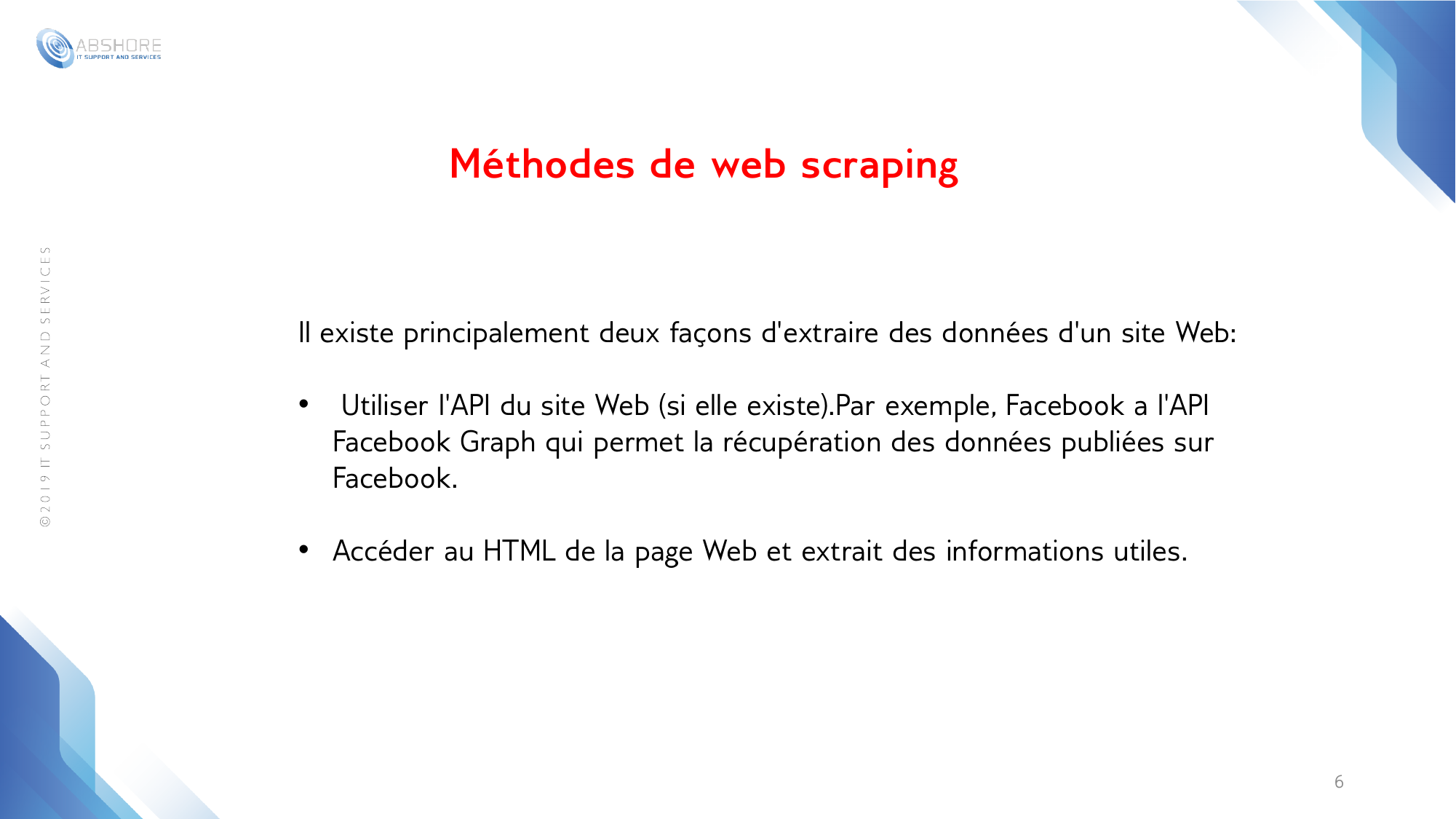

Méthodes de web scraping
Il existe principalement deux façons d'extraire des données d'un site Web:

 Utiliser l'API du site Web (si elle existe).Par exemple, Facebook a l'API Facebook Graph qui permet la récupération des données publiées sur Facebook.

Accéder au HTML de la page Web et extrait des informations utiles.
6